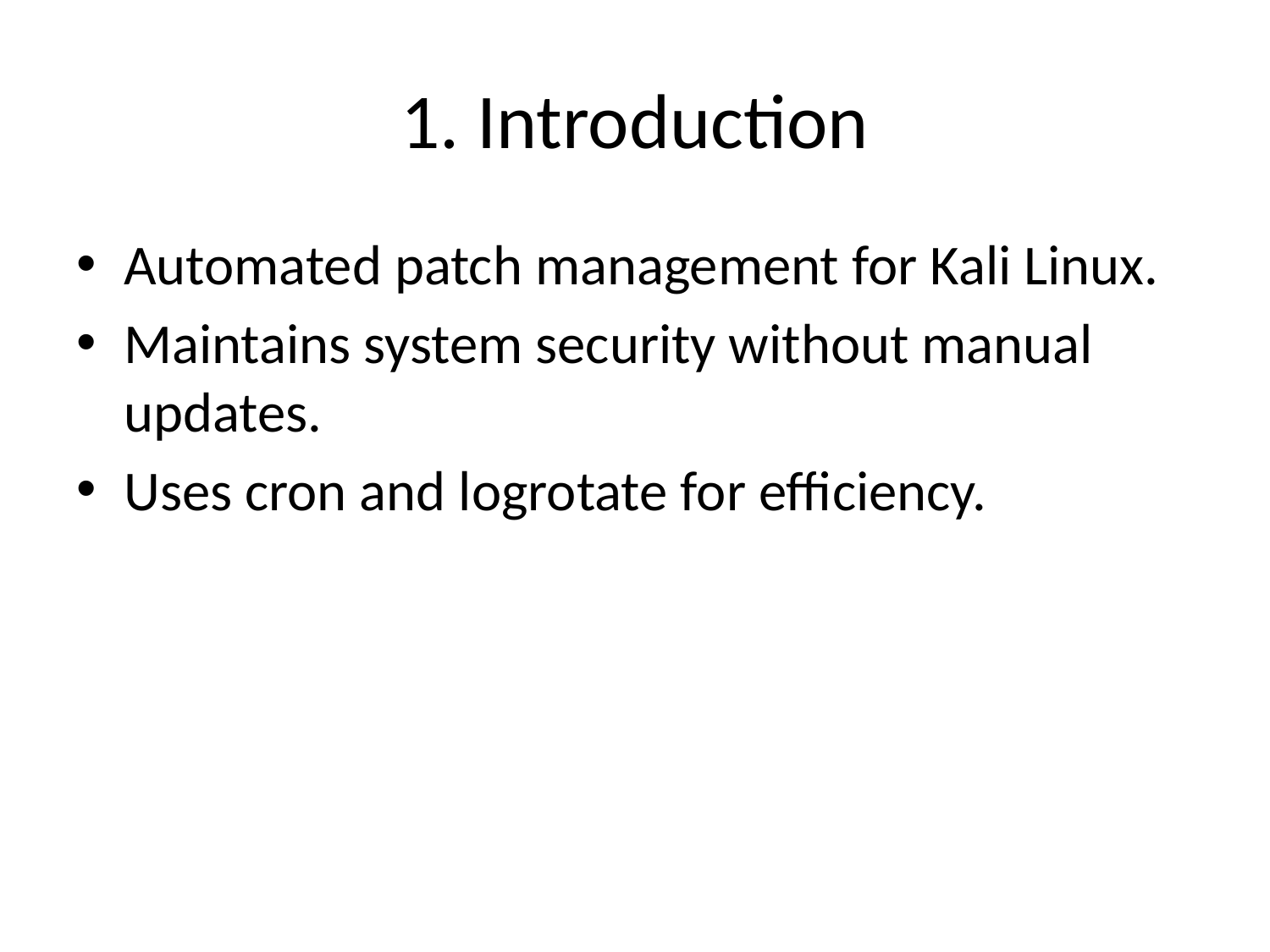

# 1. Introduction
Automated patch management for Kali Linux.
Maintains system security without manual updates.
Uses cron and logrotate for efficiency.